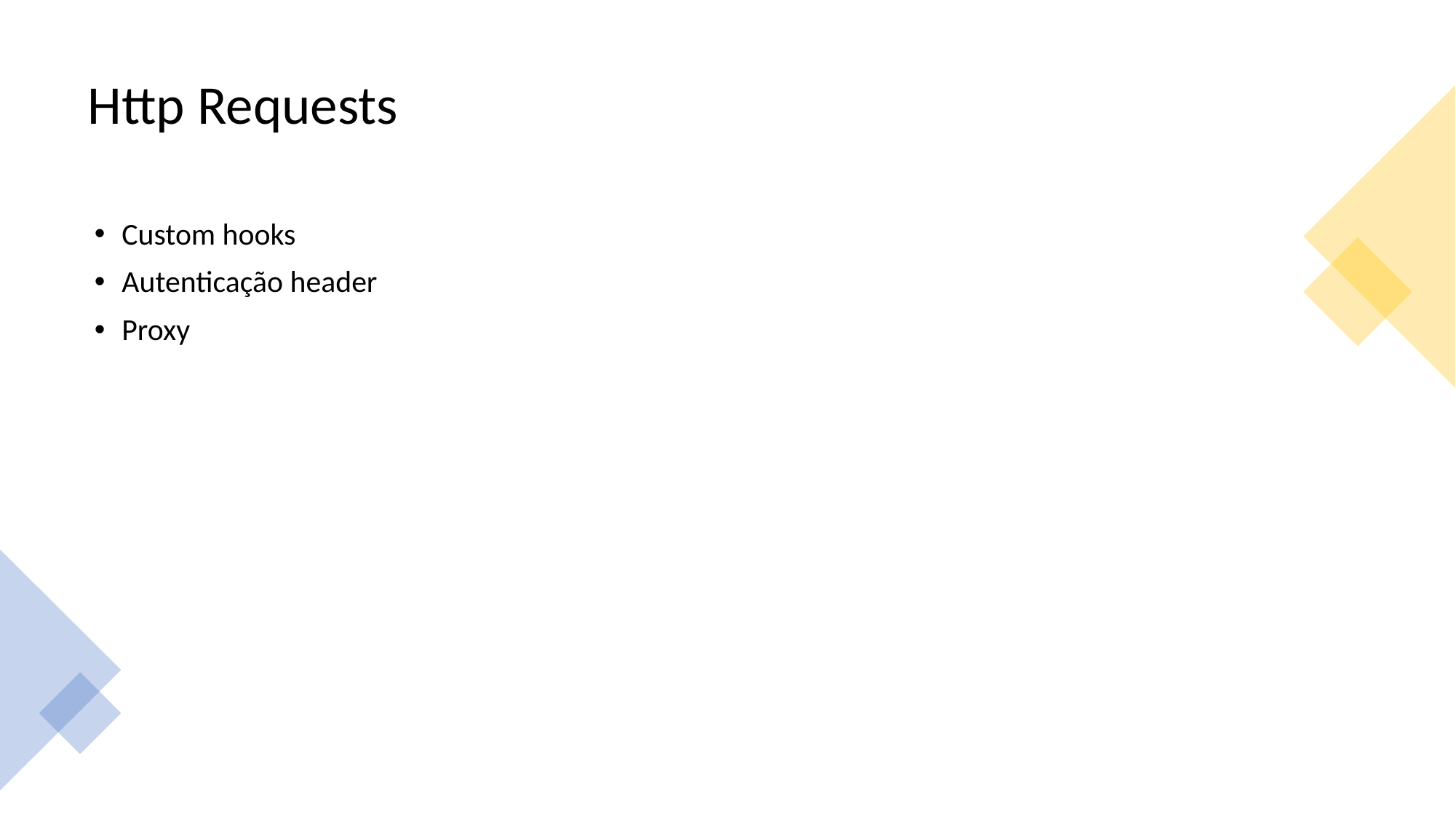

# Http Requests

Custom hooks
Autenticação header
Proxy